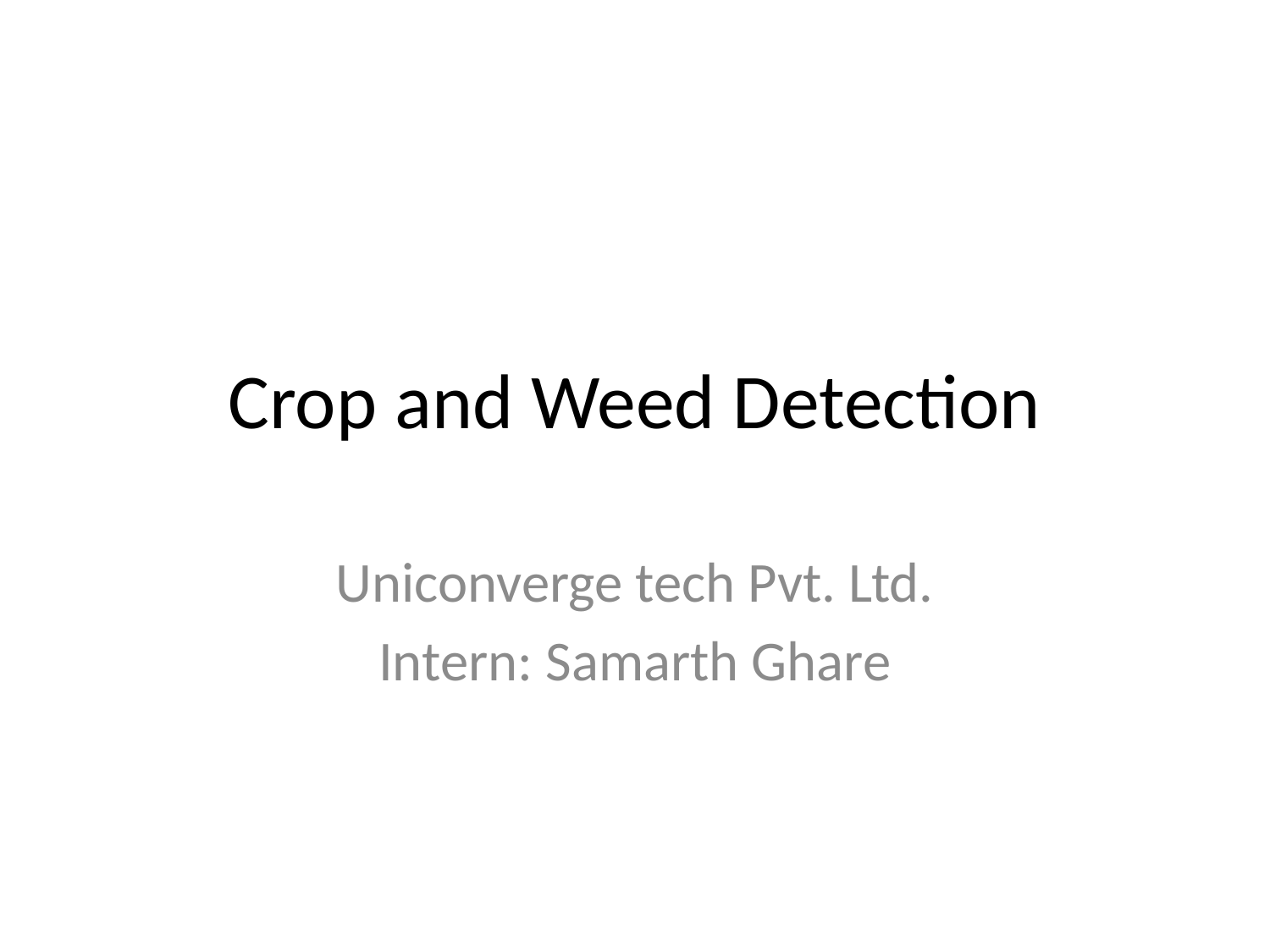

# Crop and Weed Detection
Uniconverge tech Pvt. Ltd.
Intern: Samarth Ghare